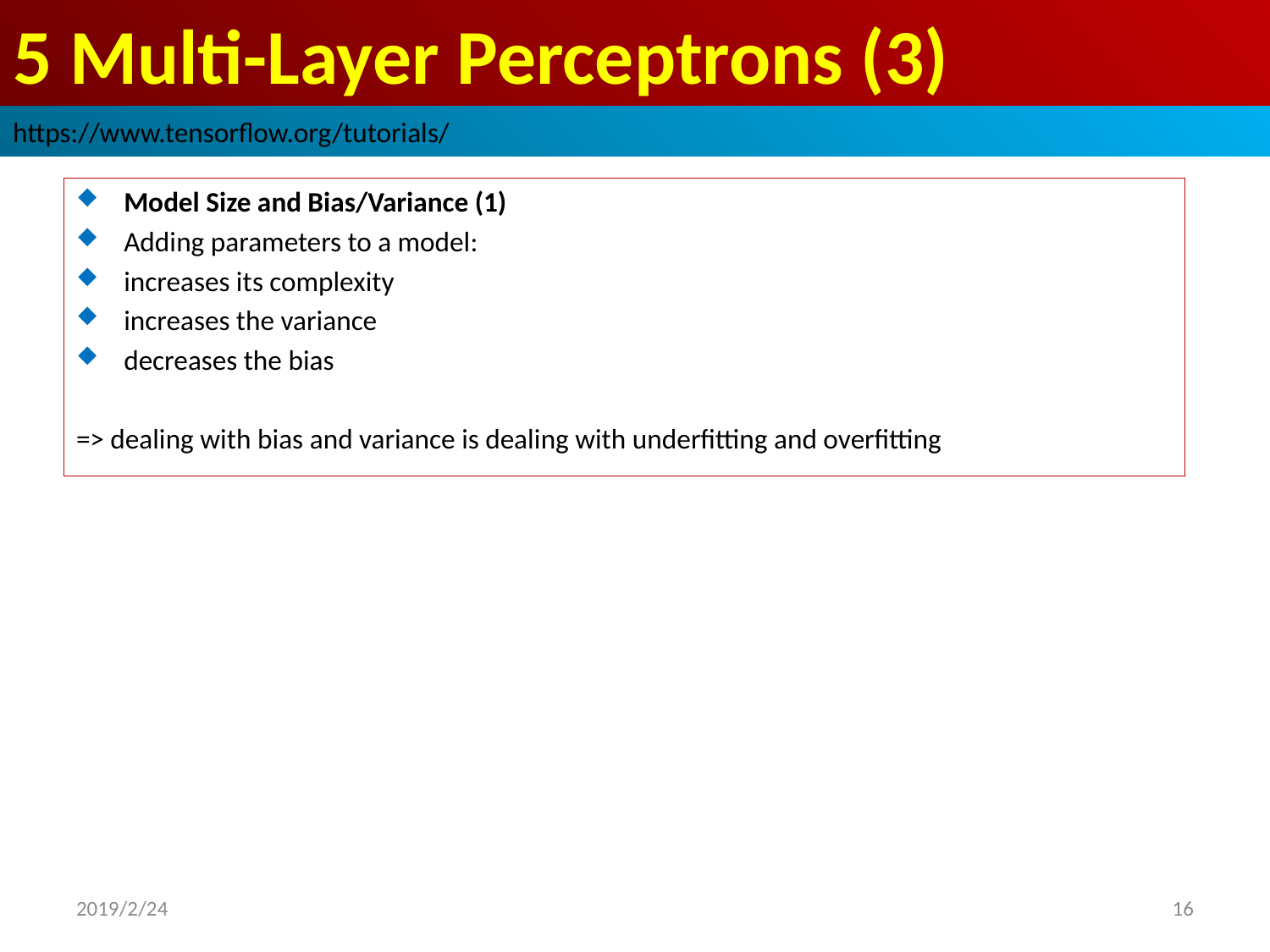

# 5 Multi-Layer Perceptrons (3)
https://www.tensorflow.org/tutorials/
Model Size and Bias/Variance (1)
Adding parameters to a model:
increases its complexity
increases the variance
decreases the bias

=> dealing with bias and variance is dealing with underfitting and overfitting

2019/2/24
16